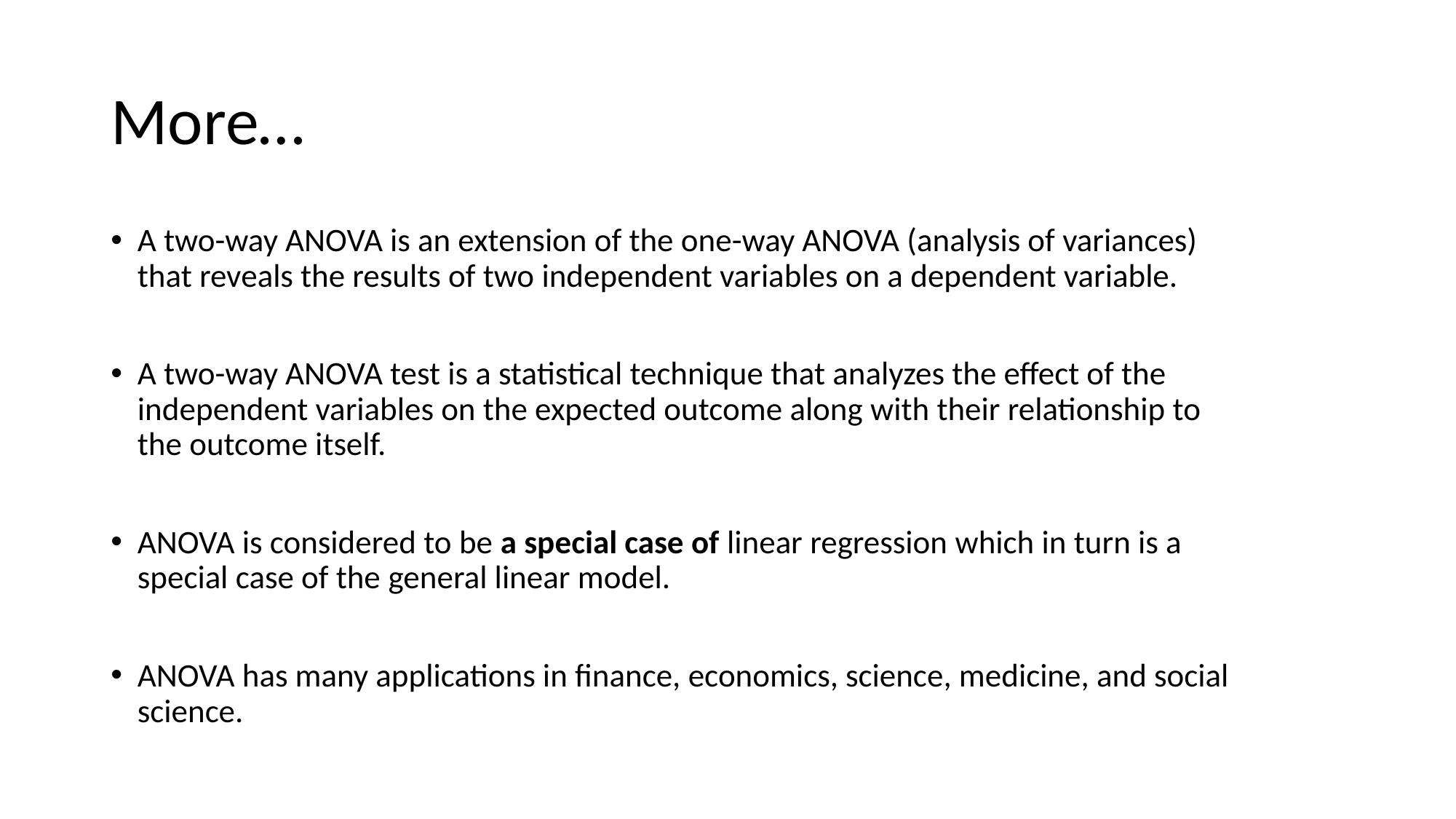

# More…
A two-way ANOVA is an extension of the one-way ANOVA (analysis of variances) that reveals the results of two independent variables on a dependent variable.

A two-way ANOVA test is a statistical technique that analyzes the effect of the independent variables on the expected outcome along with their relationship to the outcome itself.

ANOVA is considered to be a special case of linear regression which in turn is a special case of the general linear model.

ANOVA has many applications in finance, economics, science, medicine, and social science.